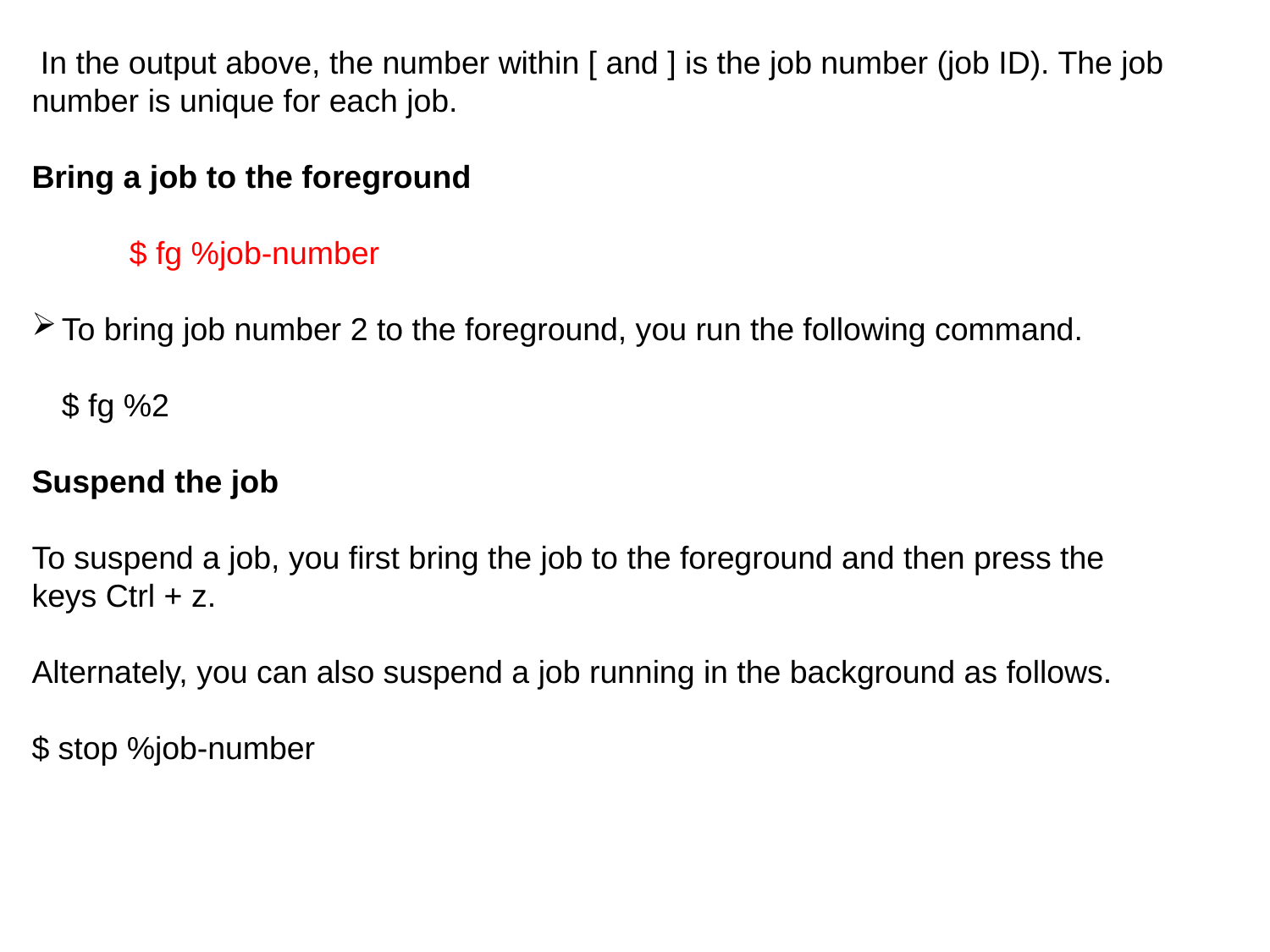

# In the output above, the number within [ and ] is the job number (job ID). The job number is unique for each job. Bring a job to the foreground
           $ fg %job-number

To bring job number 2 to the foreground, you run the following command.
$ fg %2
Suspend the job
To suspend a job, you first bring the job to the foreground and then press the keys Ctrl + z.
Alternately, you can also suspend a job running in the background as follows.
$ stop %job-number